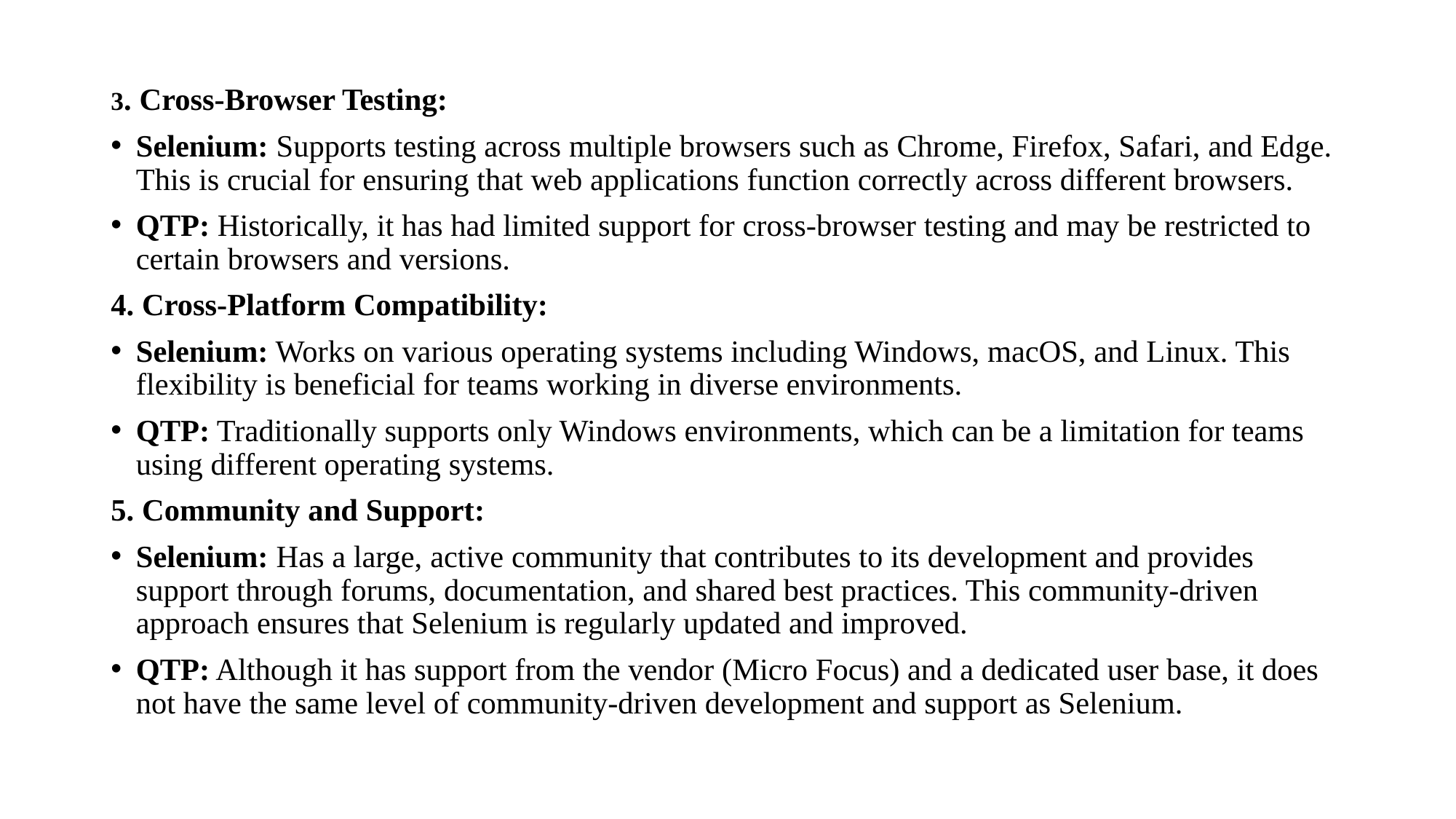

3. Cross-Browser Testing:
Selenium: Supports testing across multiple browsers such as Chrome, Firefox, Safari, and Edge. This is crucial for ensuring that web applications function correctly across different browsers.
QTP: Historically, it has had limited support for cross-browser testing and may be restricted to certain browsers and versions.
4. Cross-Platform Compatibility:
Selenium: Works on various operating systems including Windows, macOS, and Linux. This flexibility is beneficial for teams working in diverse environments.
QTP: Traditionally supports only Windows environments, which can be a limitation for teams using different operating systems.
5. Community and Support:
Selenium: Has a large, active community that contributes to its development and provides support through forums, documentation, and shared best practices. This community-driven approach ensures that Selenium is regularly updated and improved.
QTP: Although it has support from the vendor (Micro Focus) and a dedicated user base, it does not have the same level of community-driven development and support as Selenium.